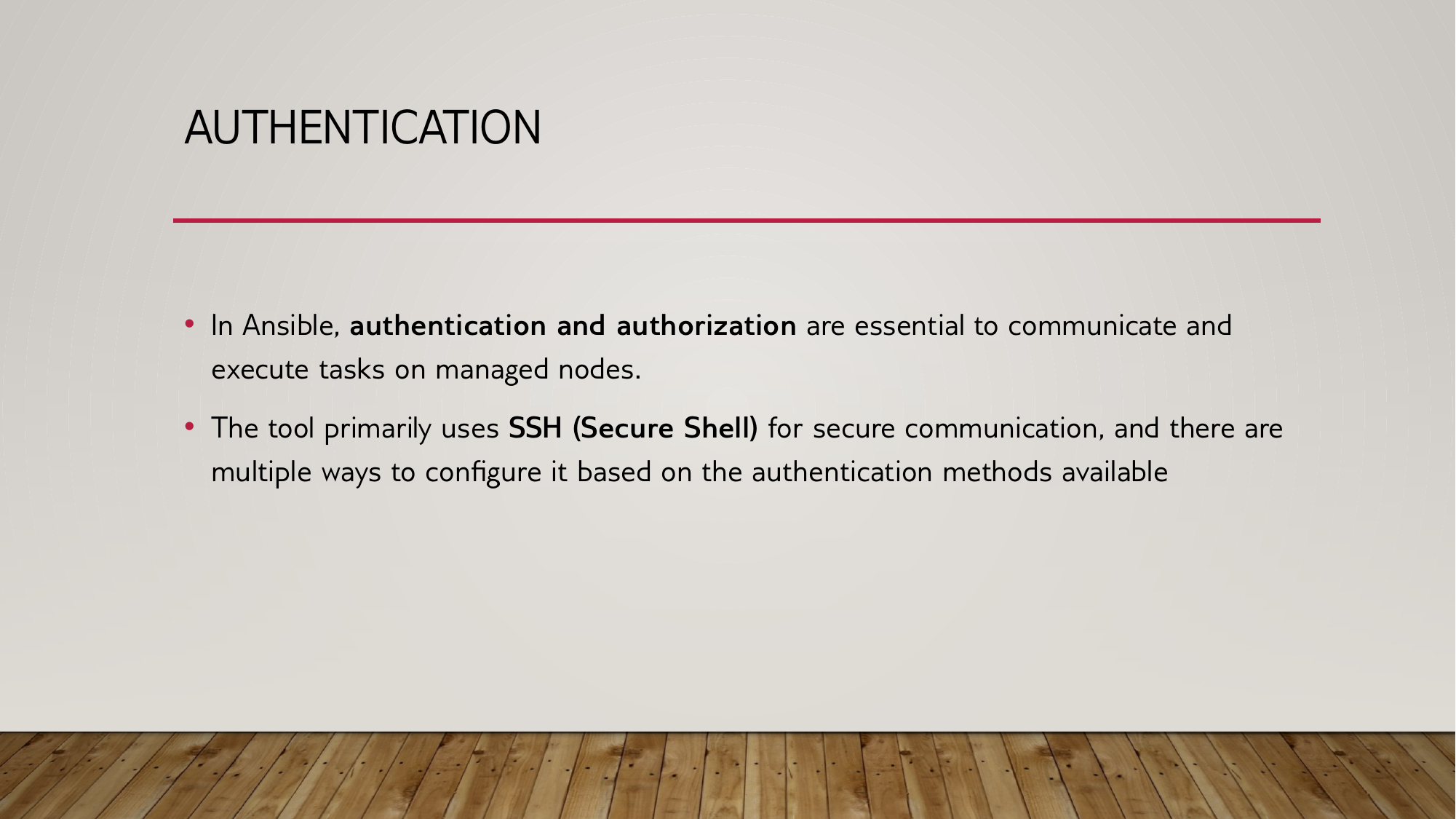

# authentication

In Ansible, authentication and authorization are essential to communicate and execute tasks on managed nodes.
The tool primarily uses SSH (Secure Shell) for secure communication, and there are multiple ways to configure it based on the authentication methods available